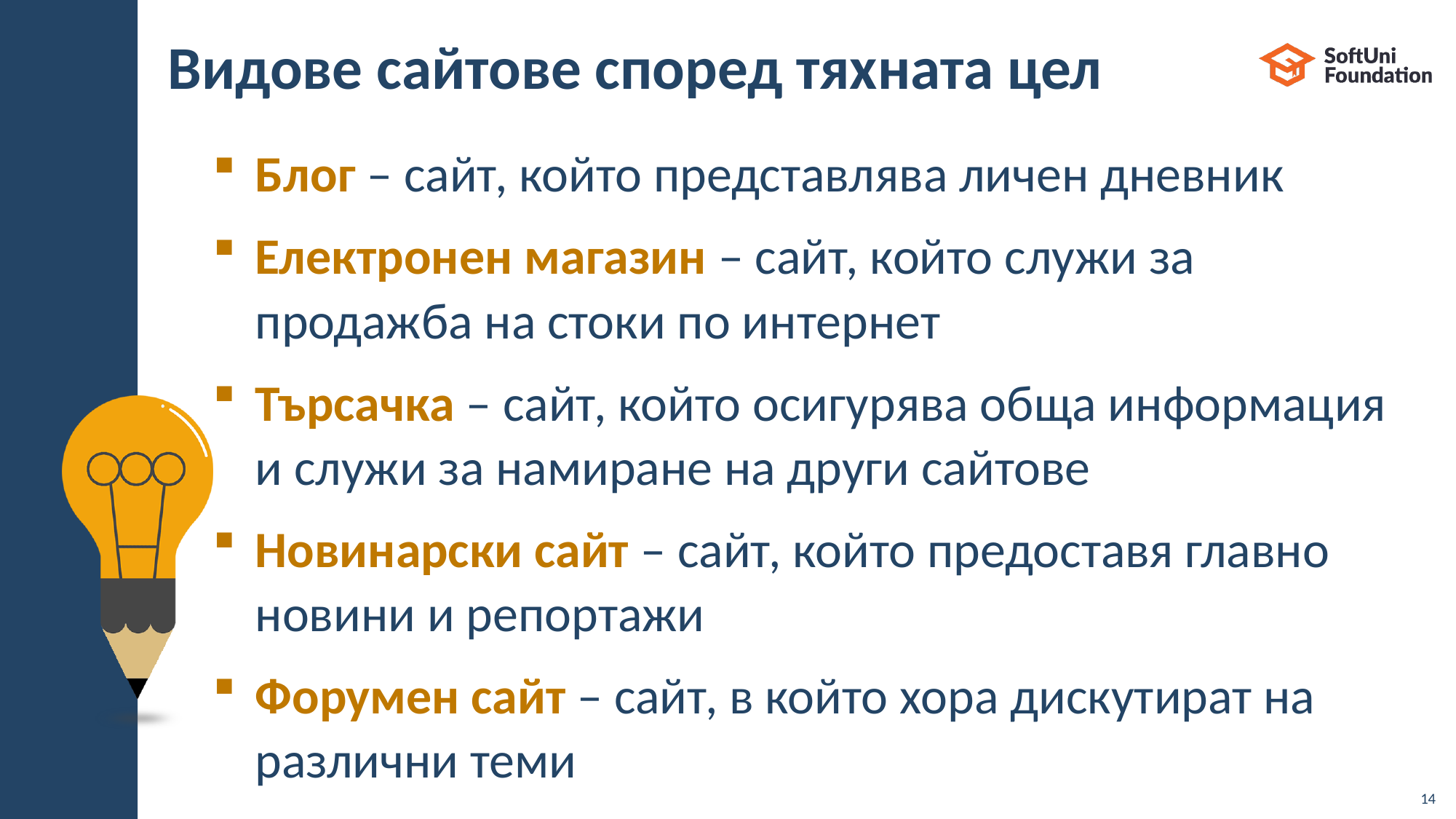

# Видове сайтове според тяхната цел
Блог – сайт, който представлява личен дневник
Електронен магазин – сайт, който служи за продажба на стоки по интернет
Търсачка – сайт, който осигурява обща информация и служи за намиране на други сайтове
Новинарски сайт – сайт, който предоставя главно новини и репортажи
Форумен сайт – сайт, в който хора дискутират на различни теми

14